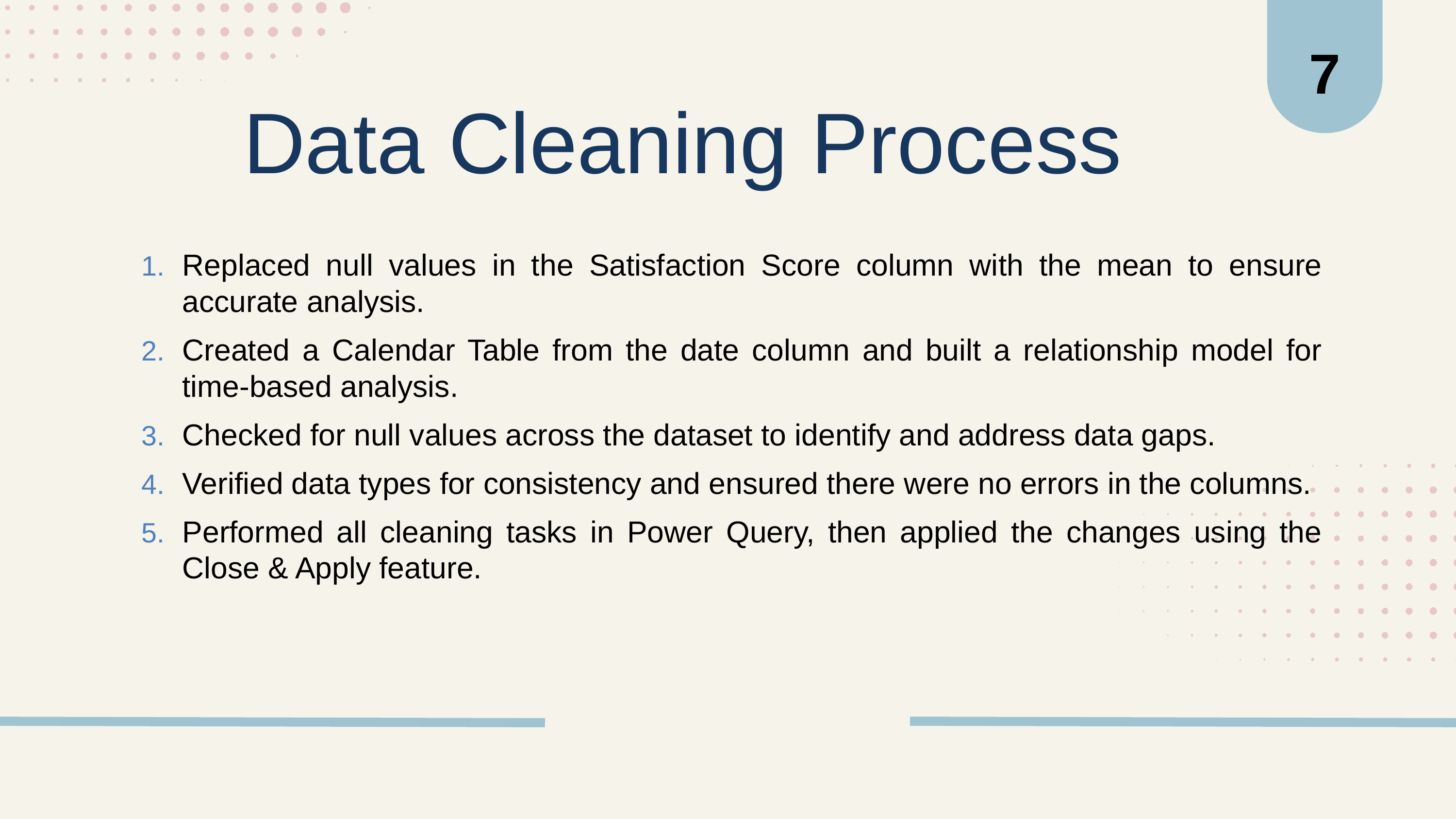

7

Data Cleaning Process
Replaced null values in the Satisfaction Score column with the mean to ensure accurate analysis.
Created a Calendar Table from the date column and built a relationship model for time-based analysis.
Checked for null values across the dataset to identify and address data gaps.
Verified data types for consistency and ensured there were no errors in the columns.
Performed all cleaning tasks in Power Query, then applied the changes using the Close & Apply feature.